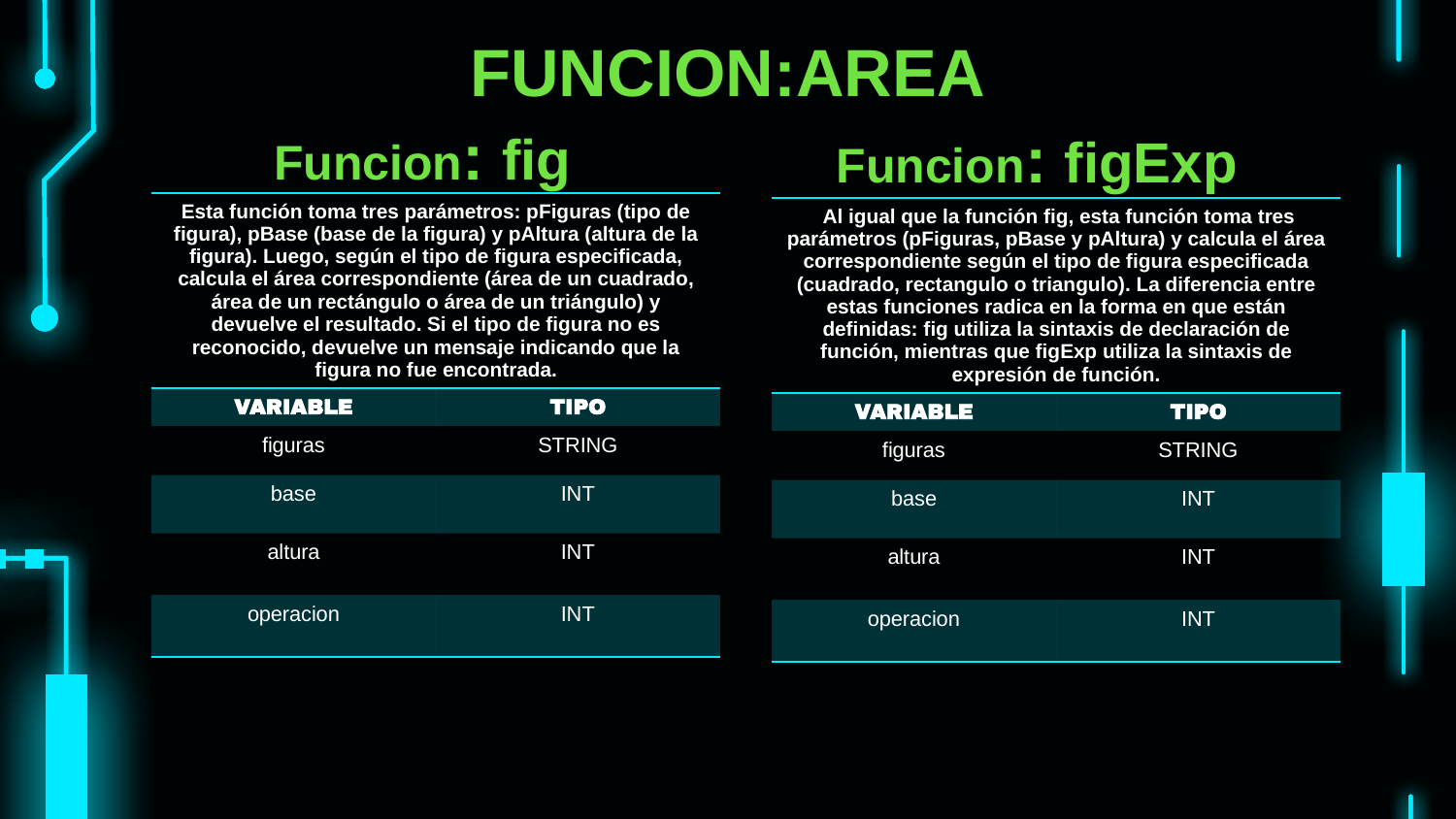

# FUNCION:AREA
Funcion: fig
Funcion: figExp
| Esta función toma tres parámetros: pFiguras (tipo de figura), pBase (base de la figura) y pAltura (altura de la figura). Luego, según el tipo de figura especificada, calcula el área correspondiente (área de un cuadrado, área de un rectángulo o área de un triángulo) y devuelve el resultado. Si el tipo de figura no es reconocido, devuelve un mensaje indicando que la figura no fue encontrada. |  |
| --- | --- |
| VARIABLE | TIPO |
| figuras | STRING |
| base | INT |
| altura | INT |
| operacion | INT |
| Al igual que la función fig, esta función toma tres parámetros (pFiguras, pBase y pAltura) y calcula el área correspondiente según el tipo de figura especificada (cuadrado, rectangulo o triangulo). La diferencia entre estas funciones radica en la forma en que están definidas: fig utiliza la sintaxis de declaración de función, mientras que figExp utiliza la sintaxis de expresión de función. |  |
| --- | --- |
| VARIABLE | TIPO |
| figuras | STRING |
| base | INT |
| altura | INT |
| operacion | INT |